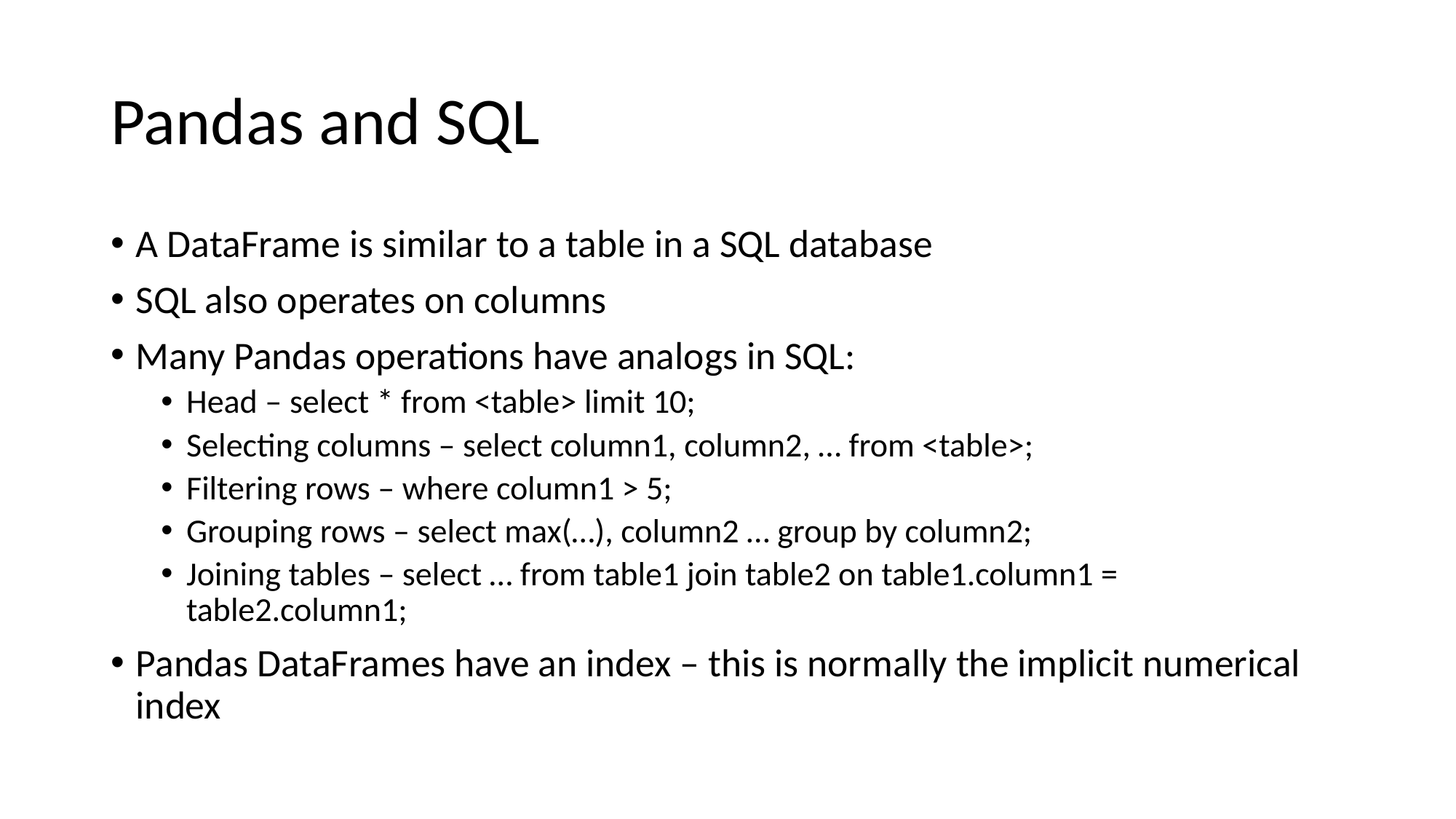

# Pandas and SQL
A DataFrame is similar to a table in a SQL database
SQL also operates on columns
Many Pandas operations have analogs in SQL:
Head – select * from <table> limit 10;
Selecting columns – select column1, column2, … from <table>;
Filtering rows – where column1 > 5;
Grouping rows – select max(…), column2 … group by column2;
Joining tables – select … from table1 join table2 on table1.column1 = table2.column1;
Pandas DataFrames have an index – this is normally the implicit numerical index